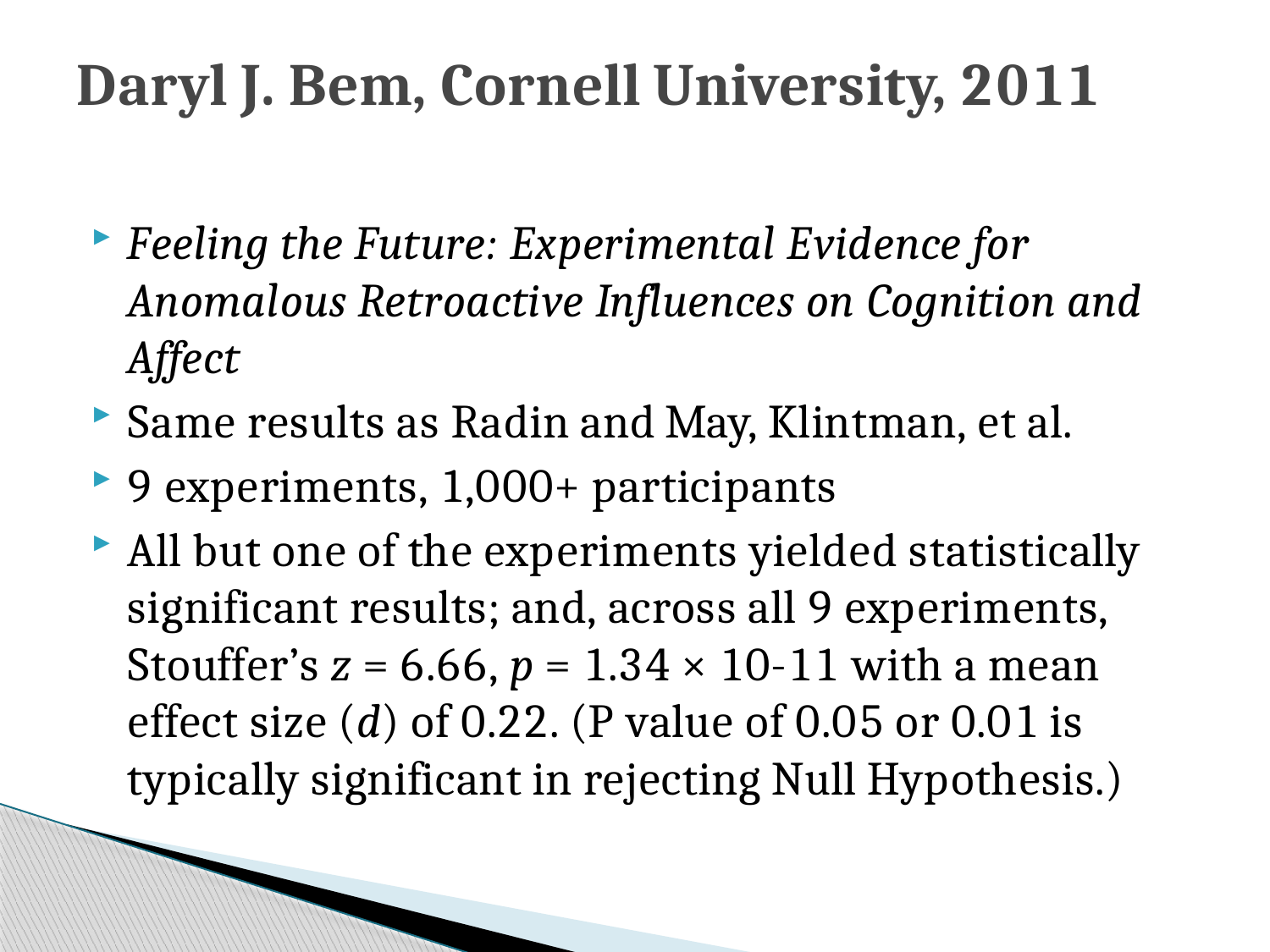

# Daryl J. Bem, Cornell University, 2011
Feeling the Future: Experimental Evidence for Anomalous Retroactive Influences on Cognition and Affect
Same results as Radin and May, Klintman, et al.
9 experiments, 1,000+ participants
All but one of the experiments yielded statistically significant results; and, across all 9 experiments, Stouffer’s z = 6.66, p = 1.34 × 10-11 with a mean effect size (d) of 0.22. (P value of 0.05 or 0.01 is typically significant in rejecting Null Hypothesis.)